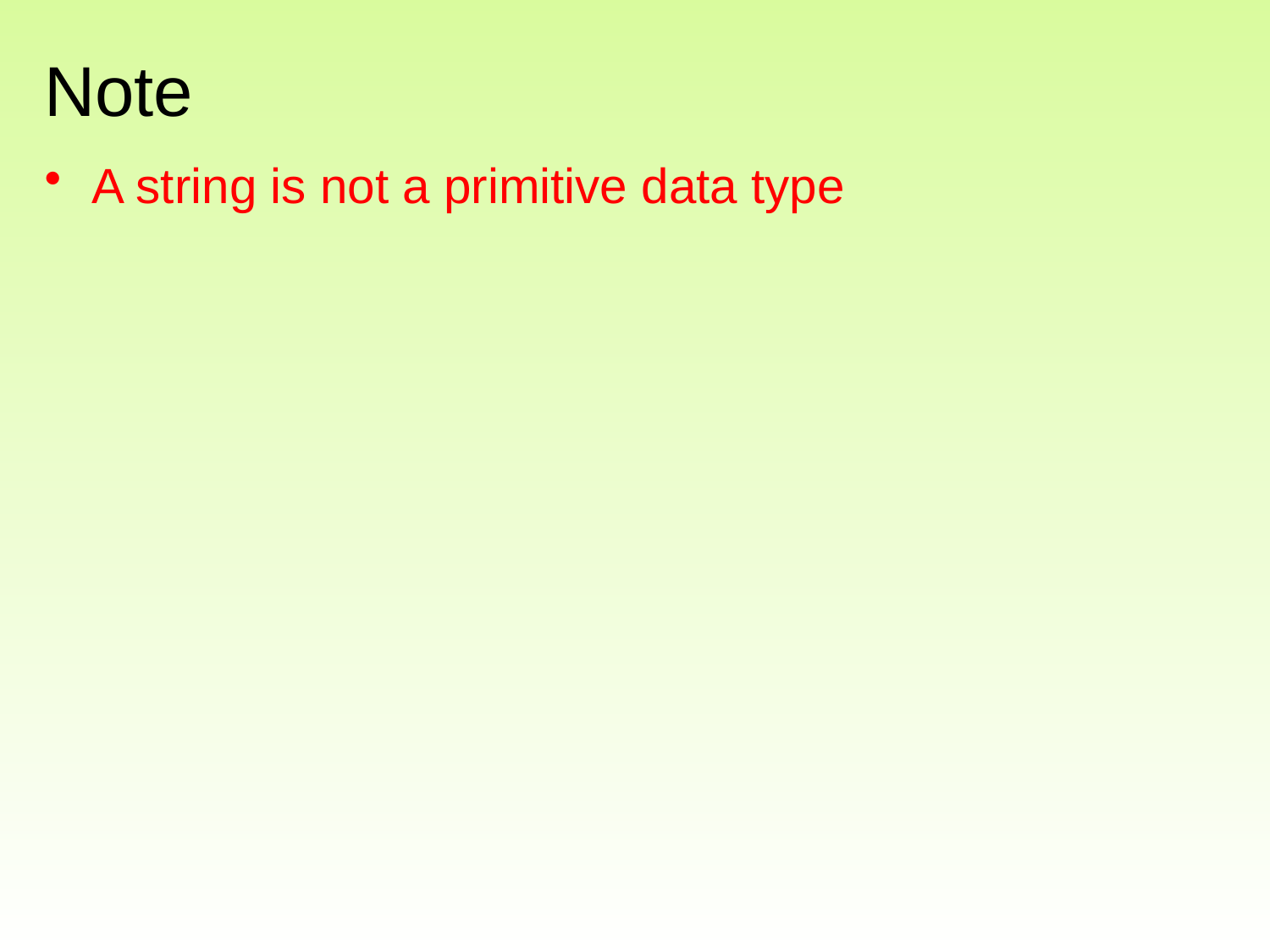

# Note
A string is not a primitive data type